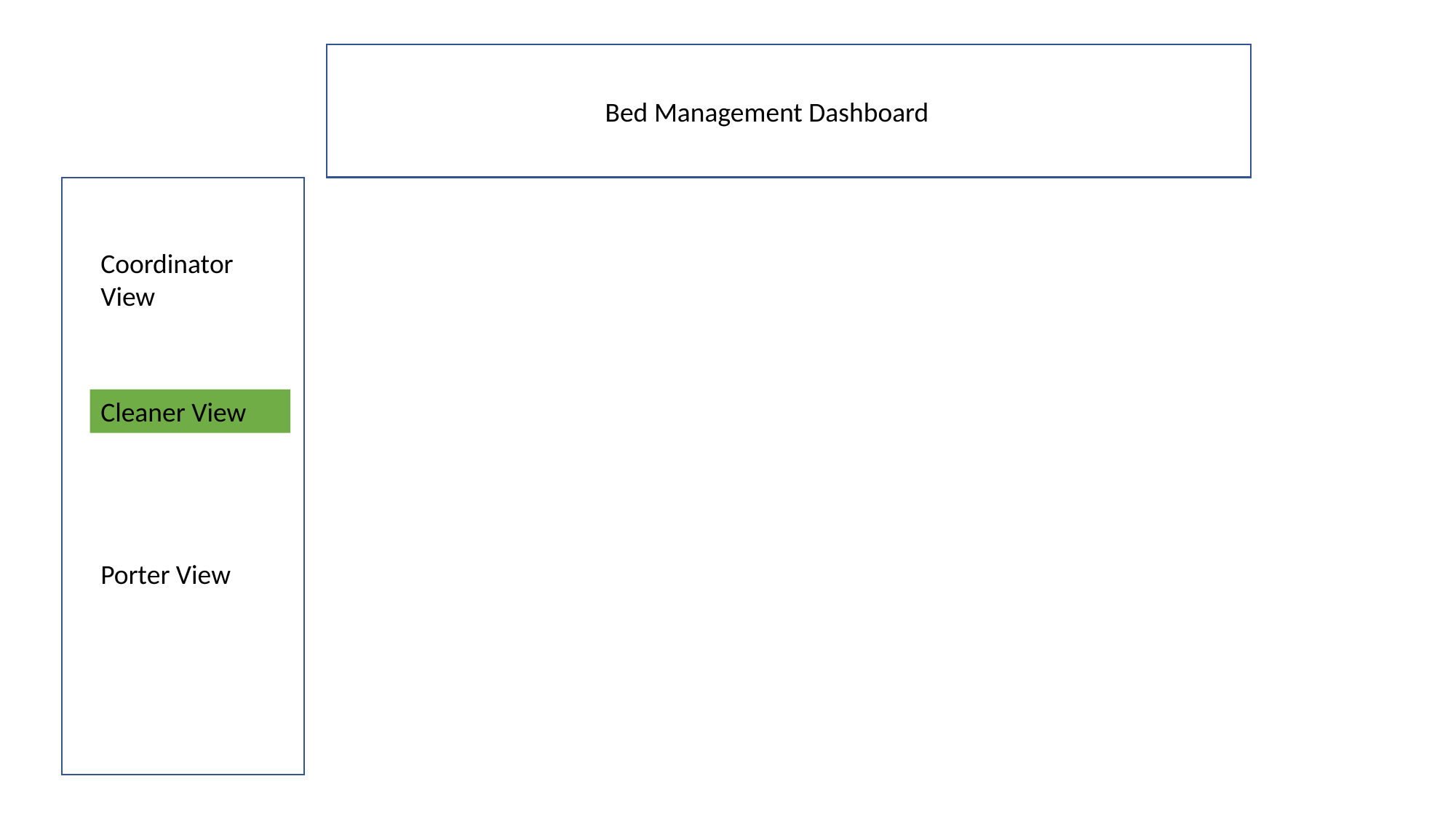

Bed Management Dashboardbbb

Coordinator View
Cleaner View
Porter View